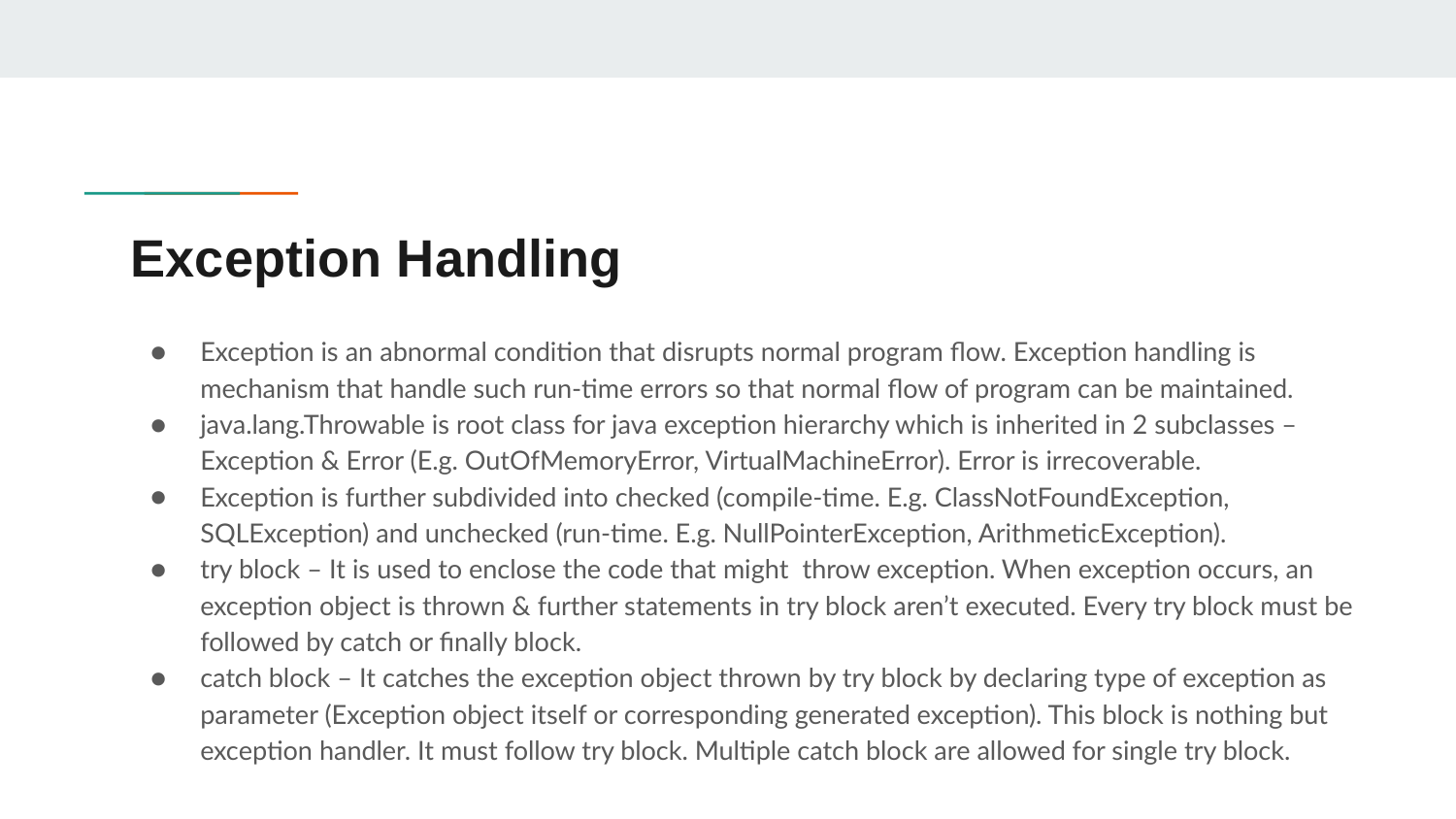

# Exception Handling
Exception is an abnormal condition that disrupts normal program flow. Exception handling is mechanism that handle such run-time errors so that normal flow of program can be maintained.
java.lang.Throwable is root class for java exception hierarchy which is inherited in 2 subclasses – Exception & Error (E.g. OutOfMemoryError, VirtualMachineError). Error is irrecoverable.
Exception is further subdivided into checked (compile-time. E.g. ClassNotFoundException, SQLException) and unchecked (run-time. E.g. NullPointerException, ArithmeticException).
try block – It is used to enclose the code that might  throw exception. When exception occurs, an exception object is thrown & further statements in try block aren’t executed. Every try block must be followed by catch or finally block.
catch block – It catches the exception object thrown by try block by declaring type of exception as parameter (Exception object itself or corresponding generated exception). This block is nothing but exception handler. It must follow try block. Multiple catch block are allowed for single try block.